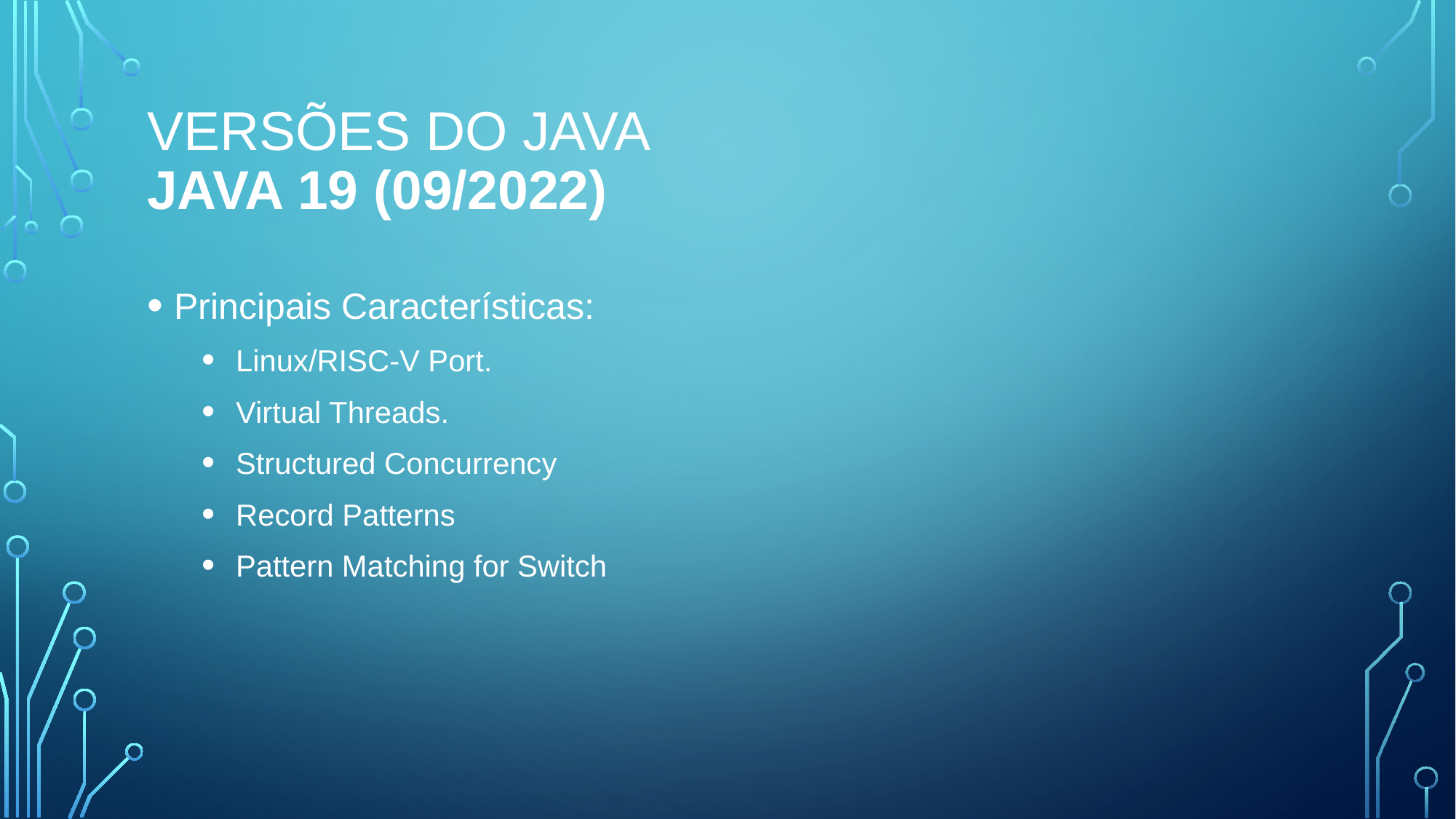

# Versões do java Java 19 (09/2022)
Principais Características:
Linux/RISC-V Port.
Virtual Threads.
Structured Concurrency
Record Patterns
Pattern Matching for Switch